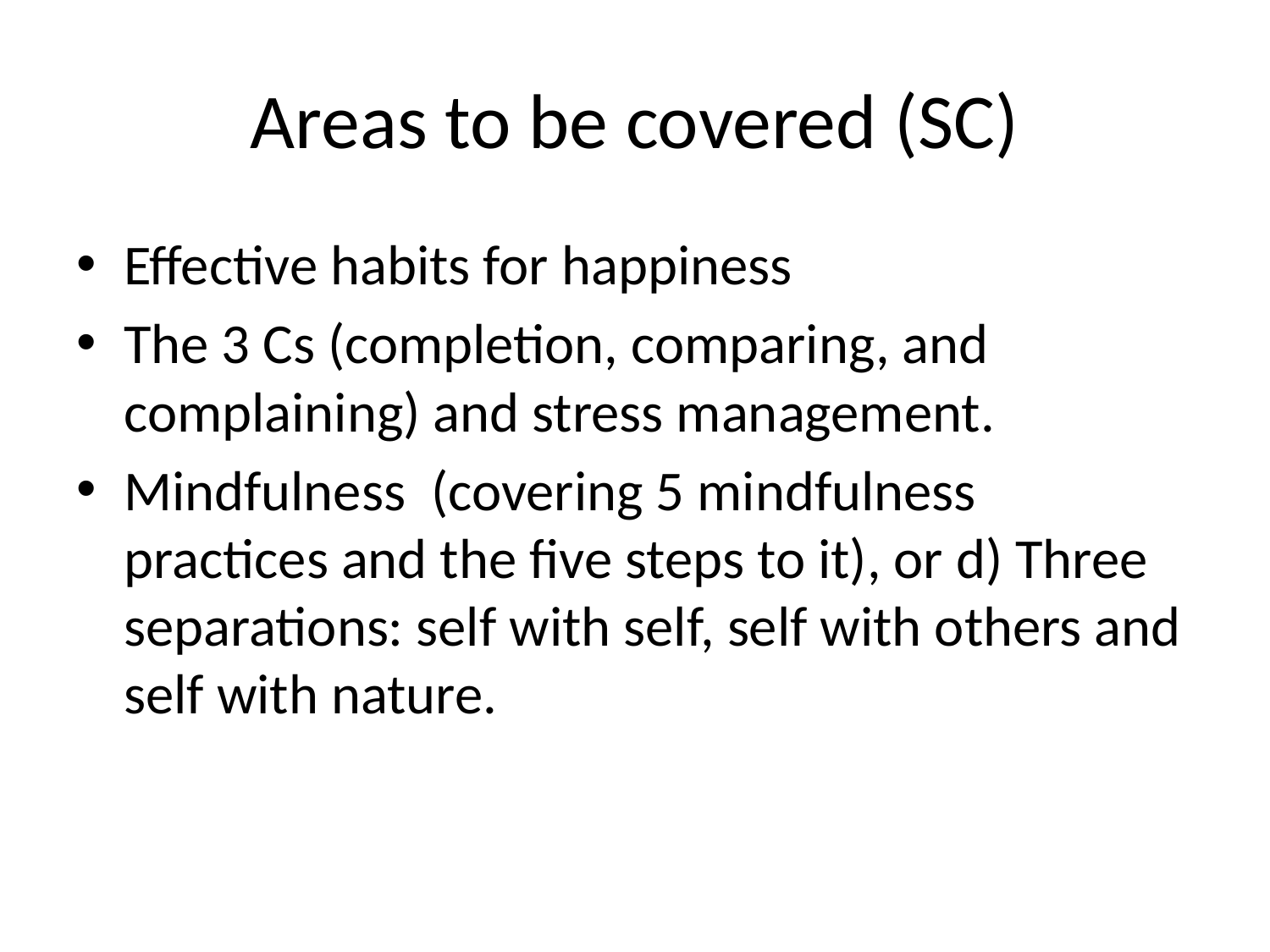

# Areas to be covered (SC)
Effective habits for happiness
The 3 Cs (completion, comparing, and complaining) and stress management.
Mindfulness  (covering 5 mindfulness practices and the five steps to it), or d) Three separations: self with self, self with others and self with nature.